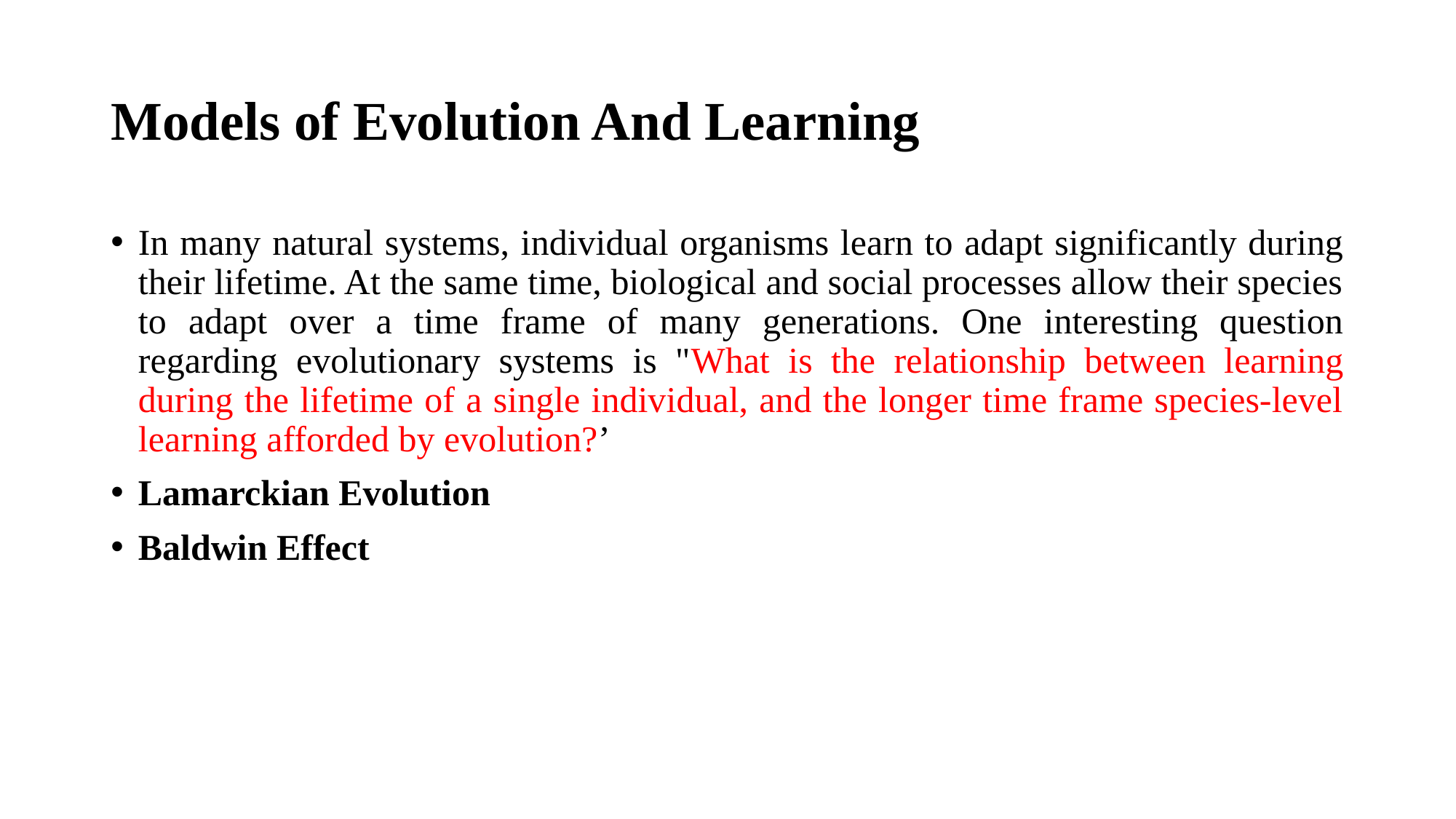

# Models of Evolution And Learning
In many natural systems, individual organisms learn to adapt significantly during their lifetime. At the same time, biological and social processes allow their species to adapt over a time frame of many generations. One interesting question regarding evolutionary systems is "What is the relationship between learning during the lifetime of a single individual, and the longer time frame species-level learning afforded by evolution?’
Lamarckian Evolution
Baldwin Effect